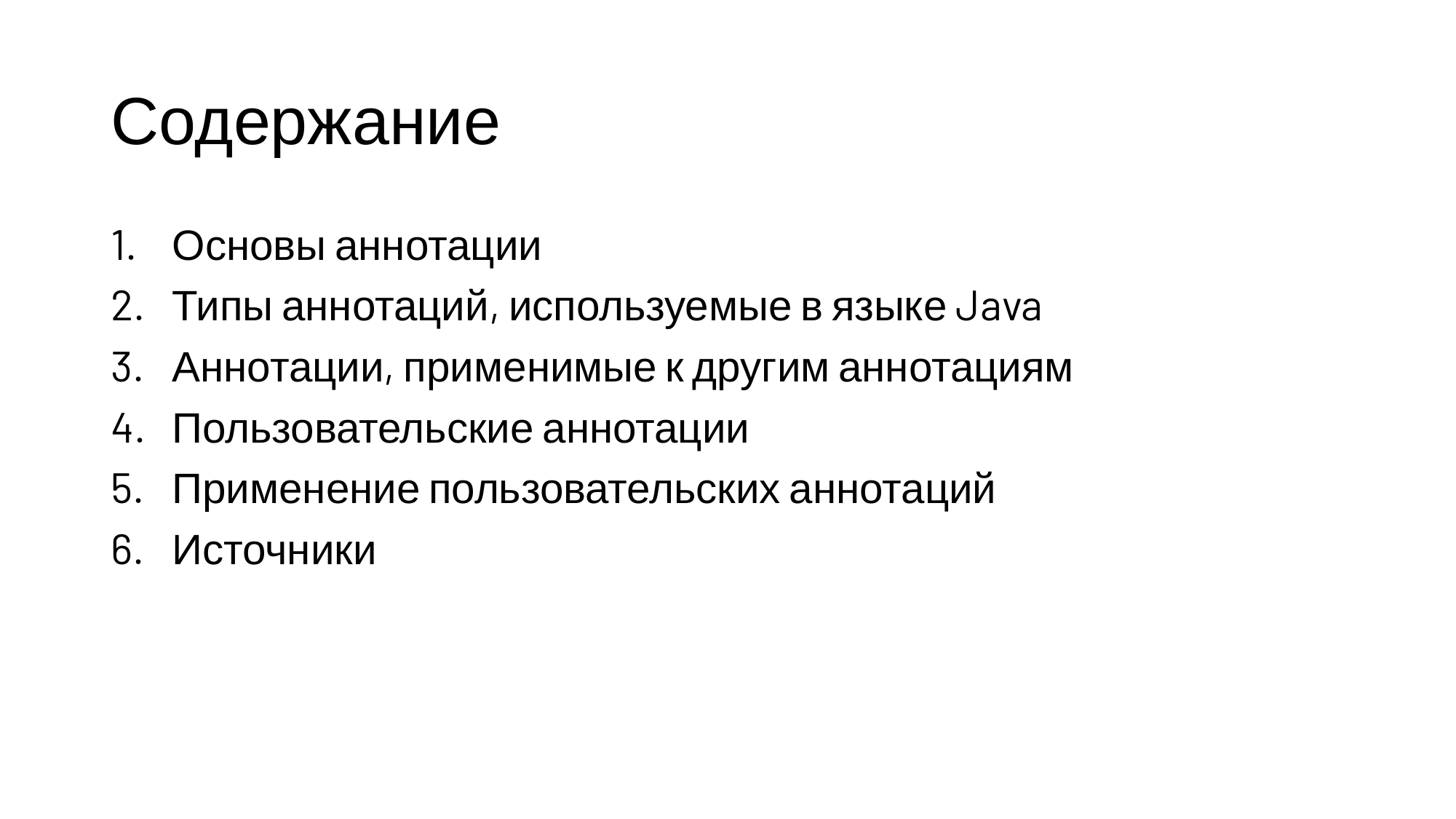

# Содержание
Основы аннотации
Типы аннотаций, используемые в языке Java
Аннотации, применимые к другим аннотациям
Пользовательские аннотации
Применение пользовательских аннотаций
Источники